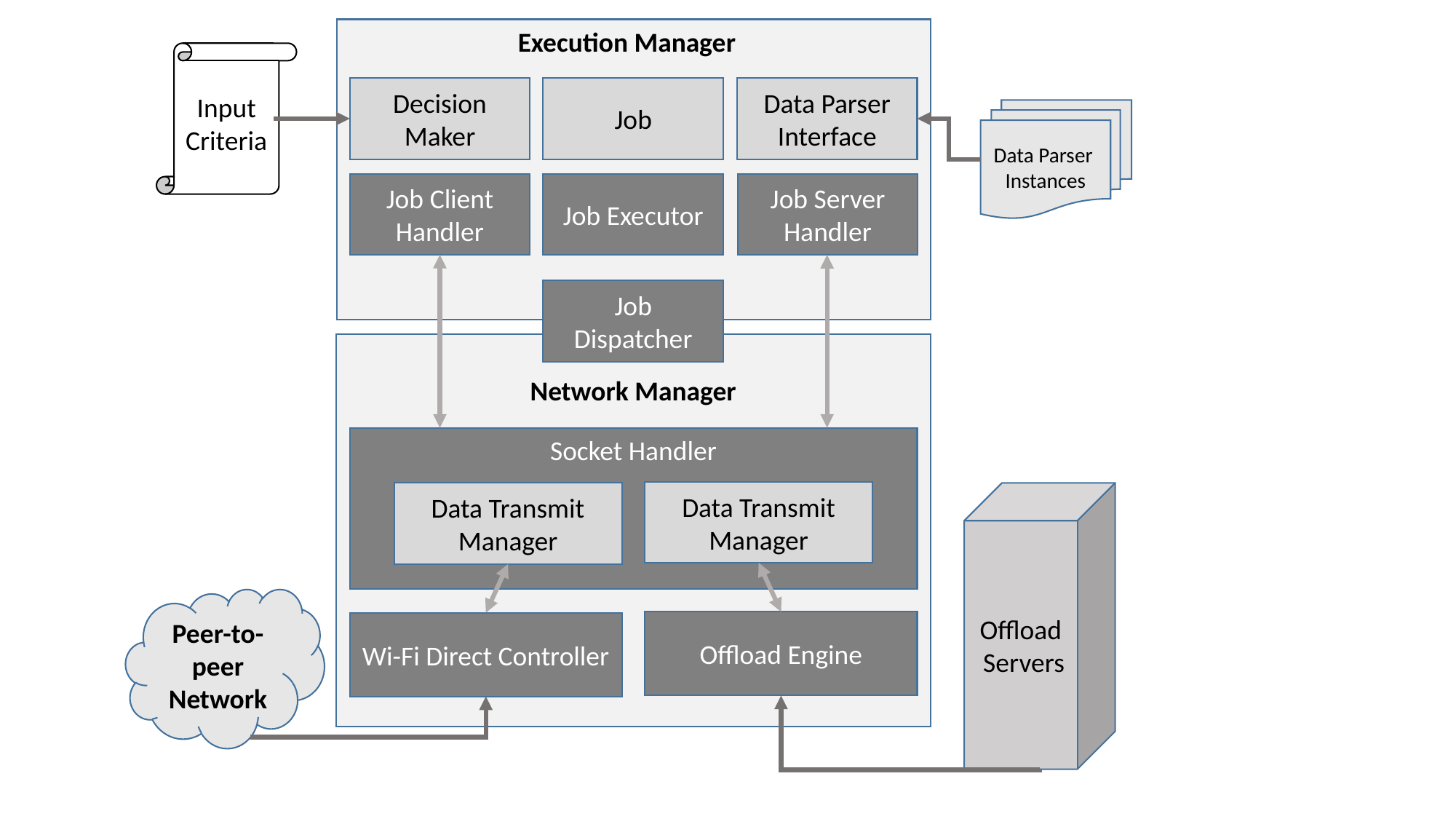

Execution Manager
Input
Criteria
Job
Data Parser
Interface
Decision Maker
Data Parser
Instances
Job Executor
Job Server Handler
Job Client Handler
Job Dispatcher

Network Manager
Socket Handler
Data Transmit Manager
Data Transmit Manager
Offload
 Servers
Peer-to-peer Network
Offload Engine
Wi-Fi Direct Controller